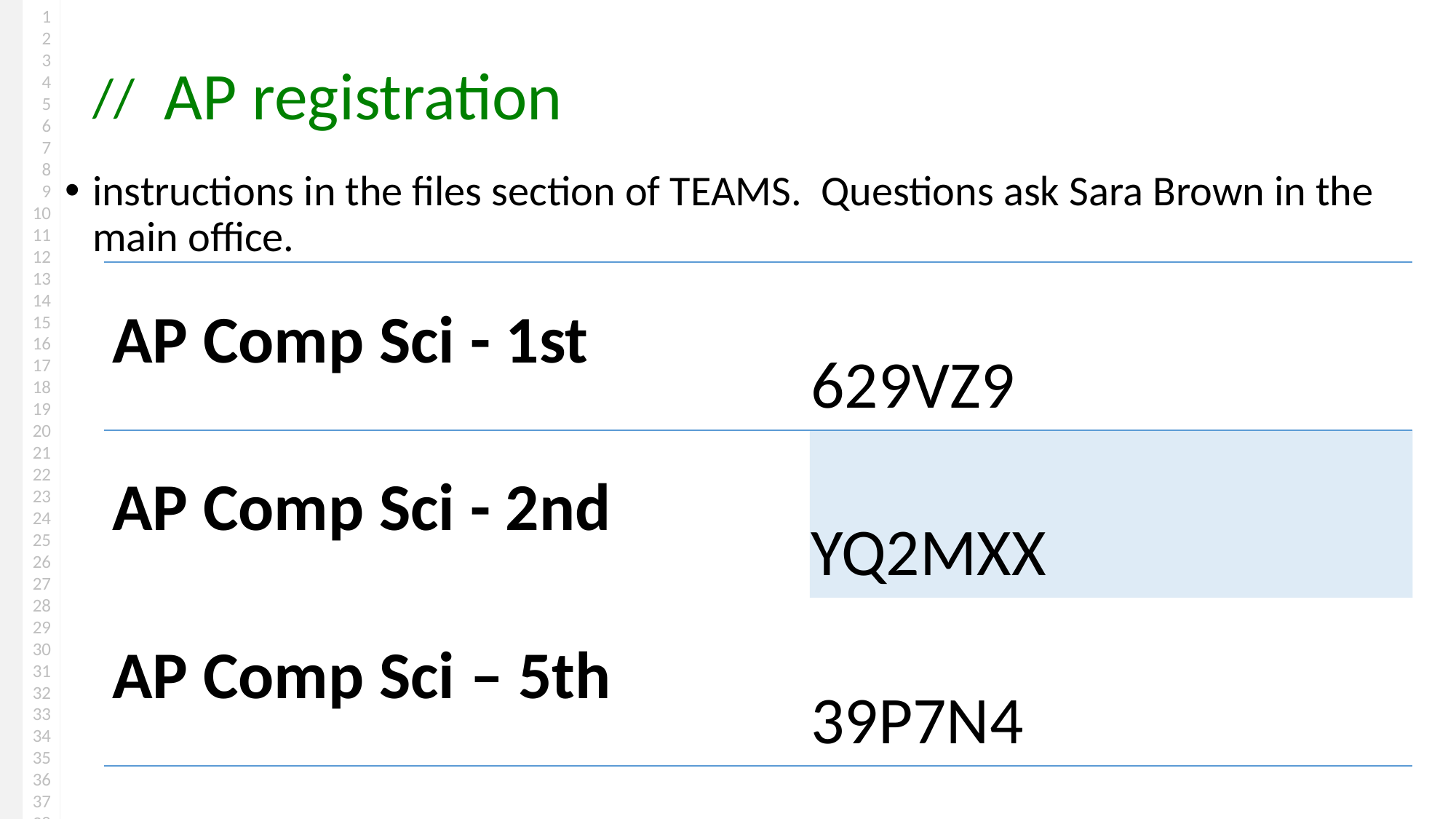

# AP registration
instructions in the files section of TEAMS.  Questions ask Sara Brown in the main office.

| AP Comp Sci - 1st | 629VZ9 |
| --- | --- |
| AP Comp Sci - 2nd | YQ2MXX |
| AP Comp Sci – 5th | 39P7N4 |